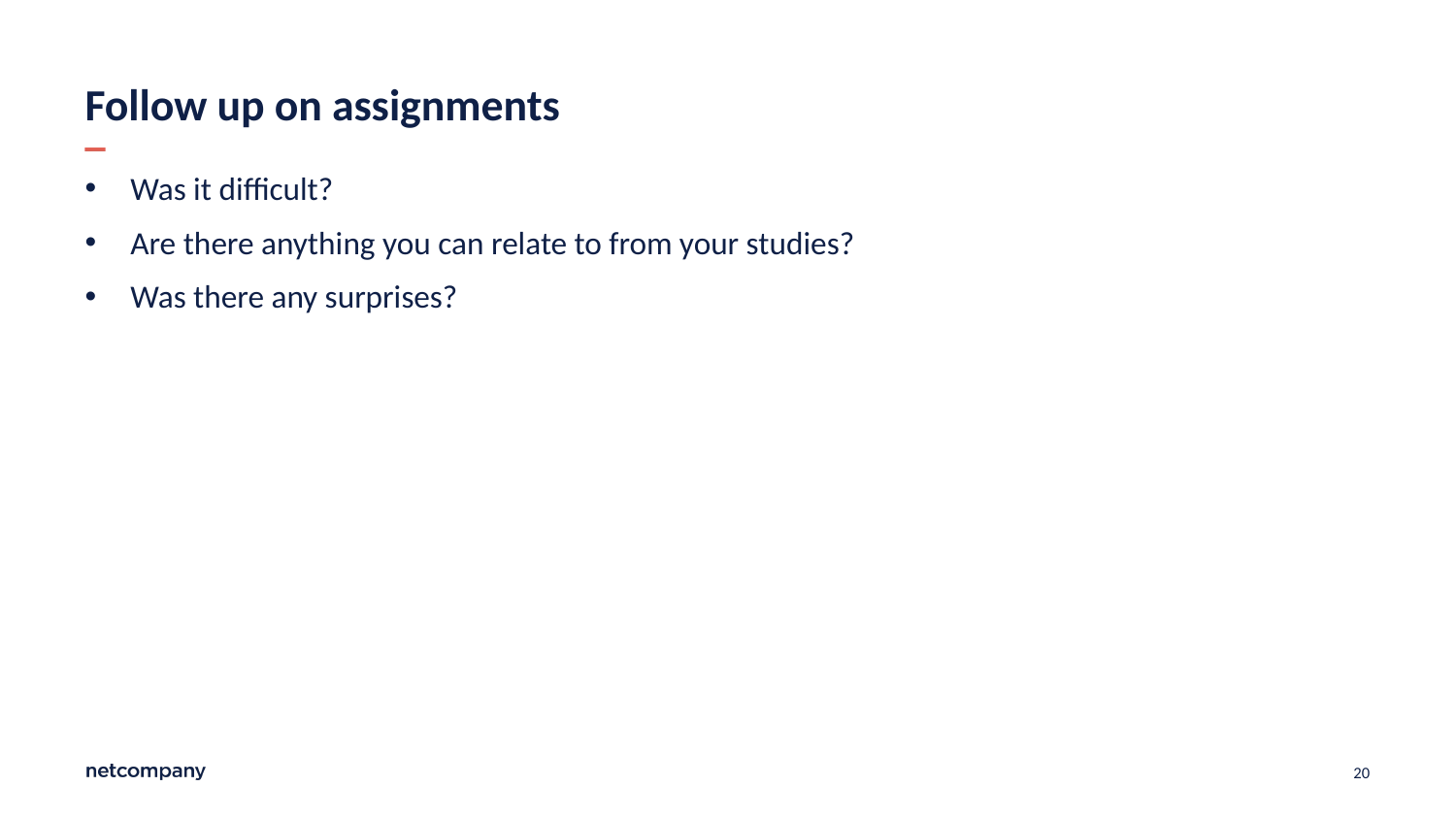

# Follow up on assignments
Was it difficult?
Are there anything you can relate to from your studies?
Was there any surprises?